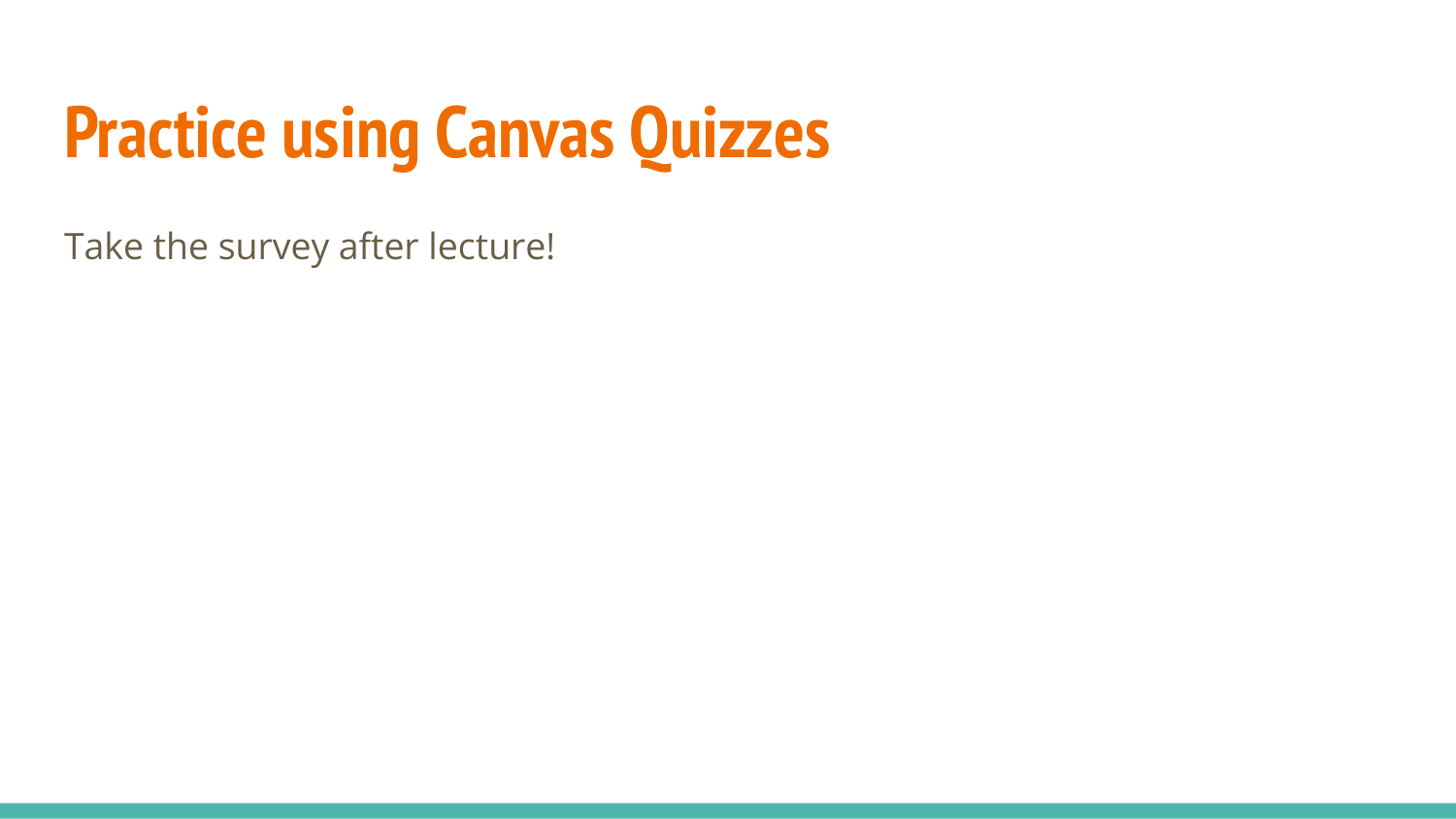

# Practice using Canvas Quizzes
Take the survey after lecture!